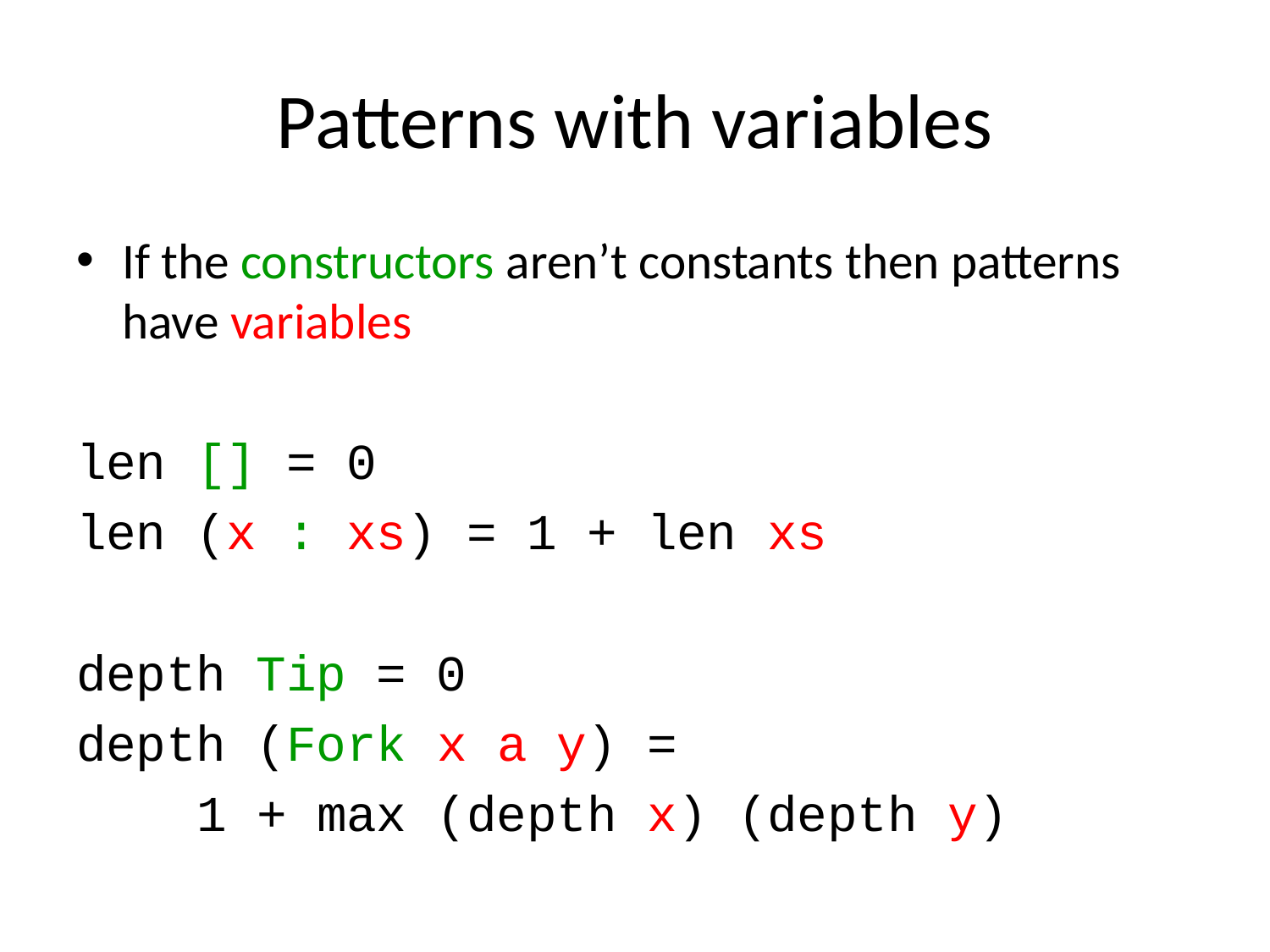

# Patterns with variables
If the constructors aren’t constants then patterns have variables

len [] = 0
len (x : xs) = 1 + len xs

depth Tip = 0
depth (Fork x a y) =
    1 + max (depth x) (depth y)